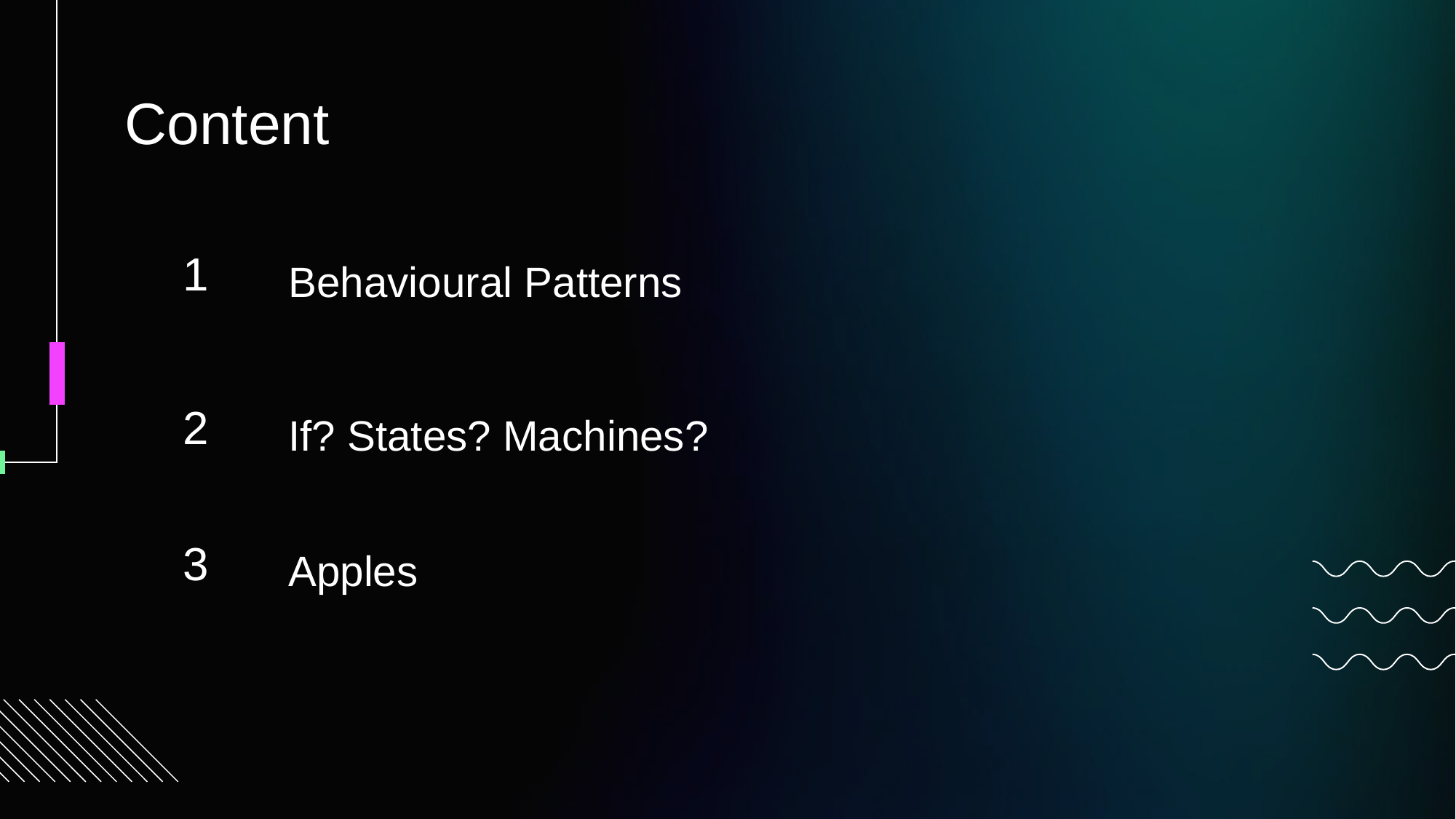

Content
Behavioural Patterns
# 1
If? States? Machines?
2
Apples
3